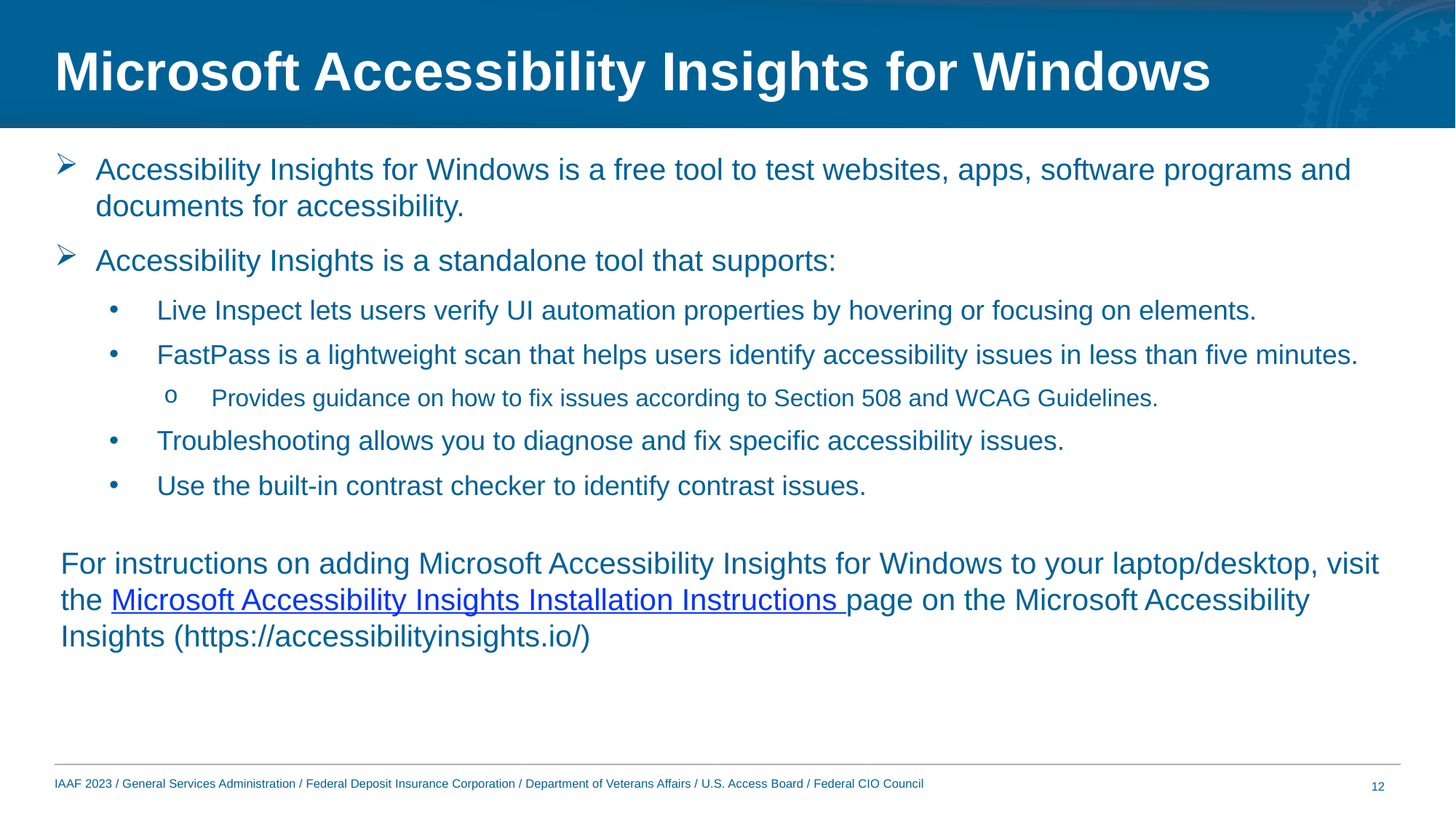

# Microsoft​ Accessibility Insights for Windows
Accessibility Insights for Windows is a free tool to test websites, apps, software programs and documents for accessibility.
Accessibility Insights is a standalone tool that supports:
Live Inspect lets users verify UI automation properties by hovering or focusing on elements.
FastPass is a lightweight scan that helps users identify accessibility issues in less than five minutes.
Provides guidance on how to fix issues according to Section 508 and WCAG Guidelines.
Troubleshooting allows you to diagnose and fix specific accessibility issues.
Use the built-in contrast checker to identify contrast issues.

For instructions on adding Microsoft Accessibility Insights for Windows to your laptop/desktop, visit the Microsoft Accessibility Insights Installation Instructions page on the Microsoft Accessibility Insights (https://accessibilityinsights.io/)